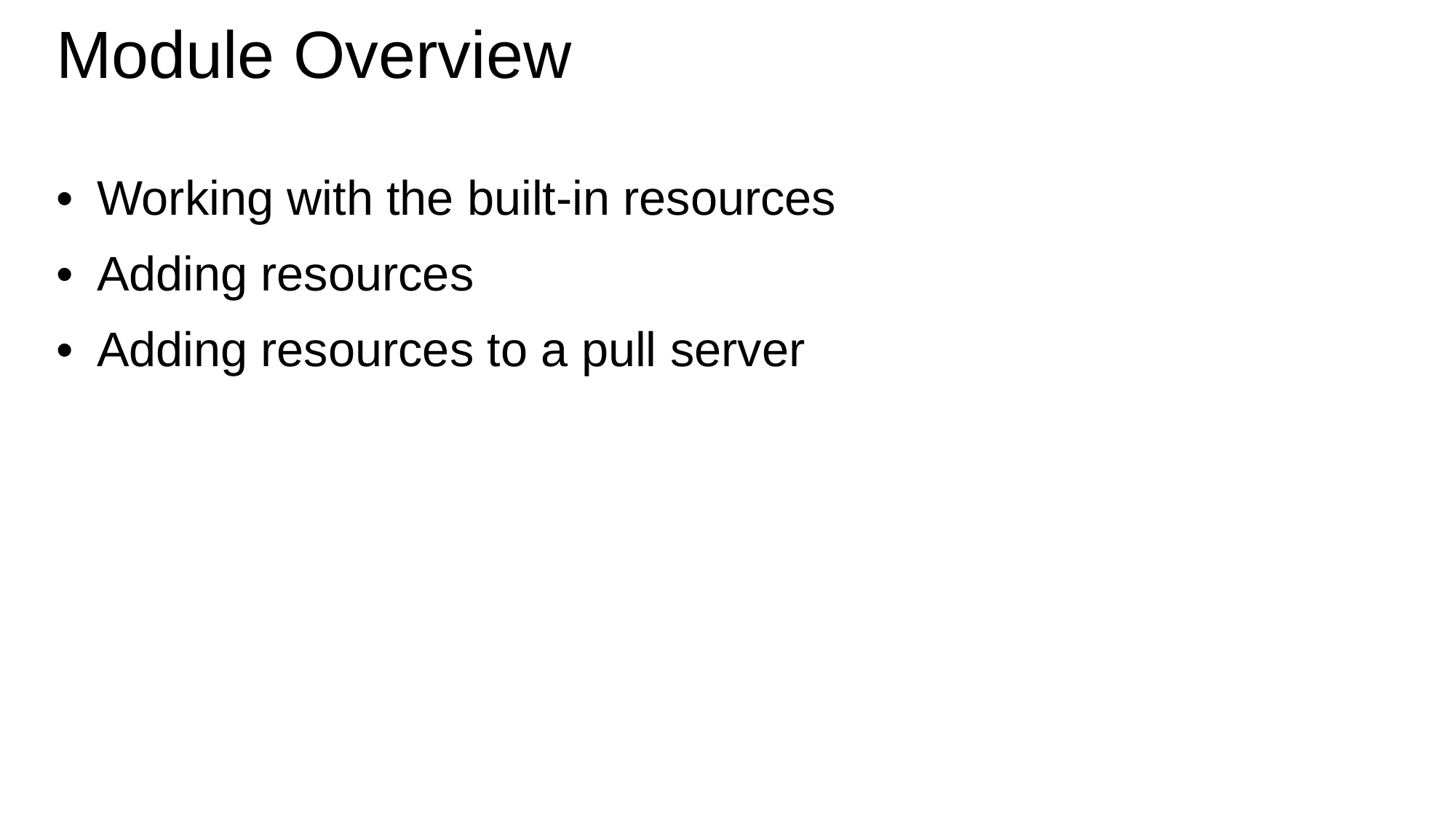

# Module Overview
Working with the built-in resources
Adding resources
Adding resources to a pull server